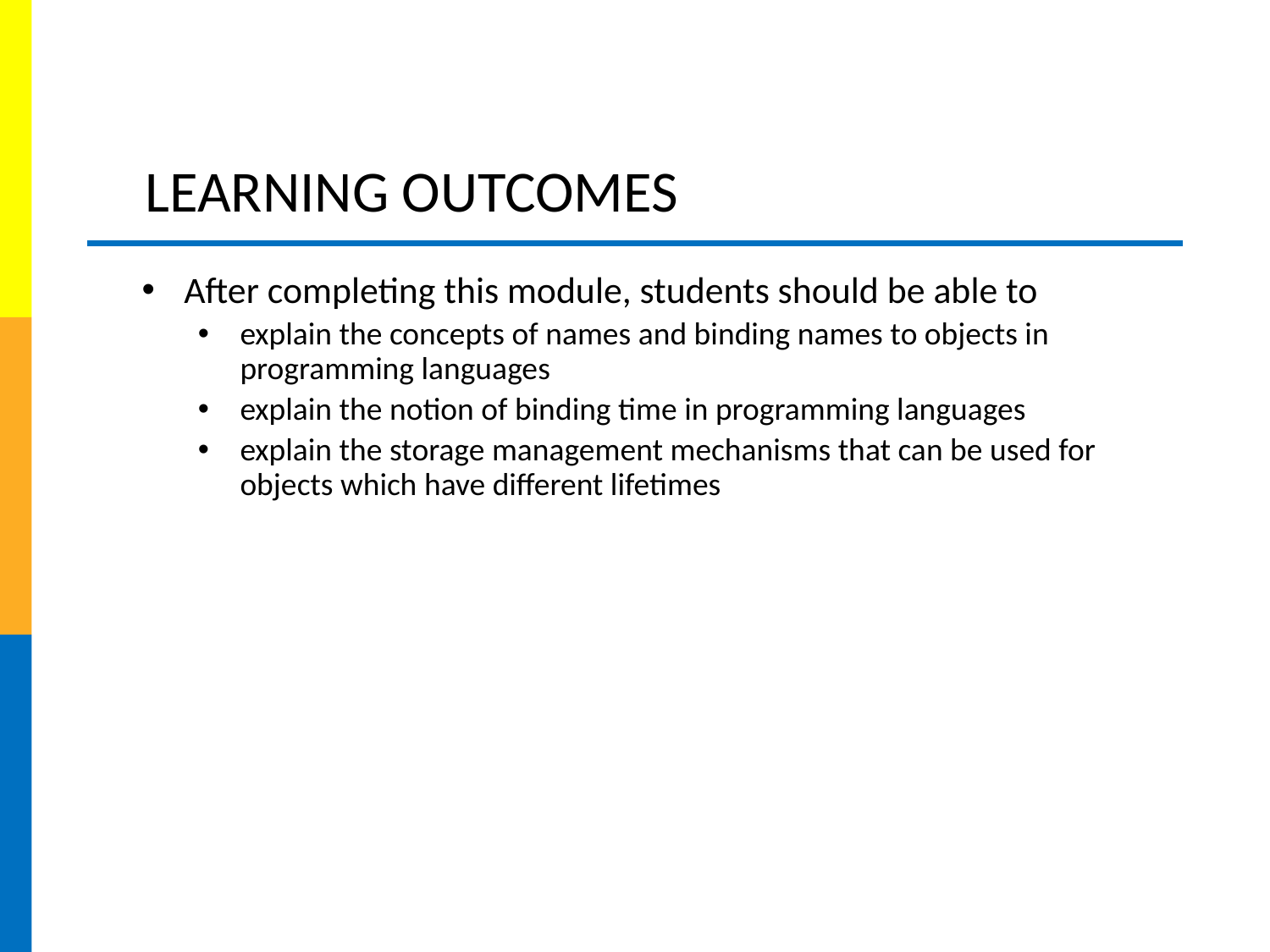

# LEARNING OUTCOMES
After completing this module, students should be able to
explain the concepts of names and binding names to objects in programming languages
explain the notion of binding time in programming languages
explain the storage management mechanisms that can be used for objects which have different lifetimes